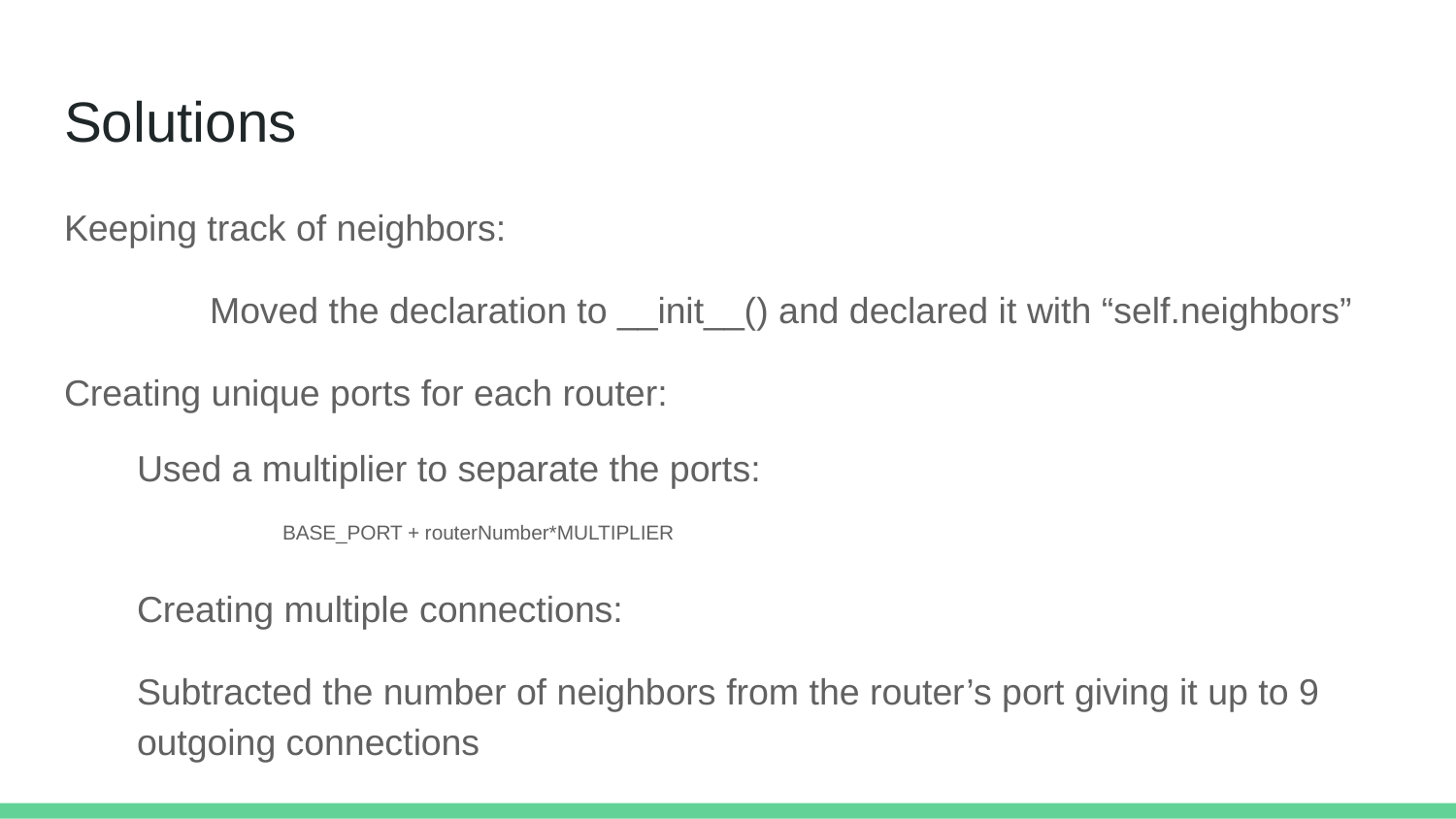

# Solutions
Keeping track of neighbors:
	Moved the declaration to __init__() and declared it with “self.neighbors”
Creating unique ports for each router:
Used a multiplier to separate the ports:
	BASE_PORT + routerNumber*MULTIPLIER
Creating multiple connections:
Subtracted the number of neighbors from the router’s port giving it up to 9 outgoing connections